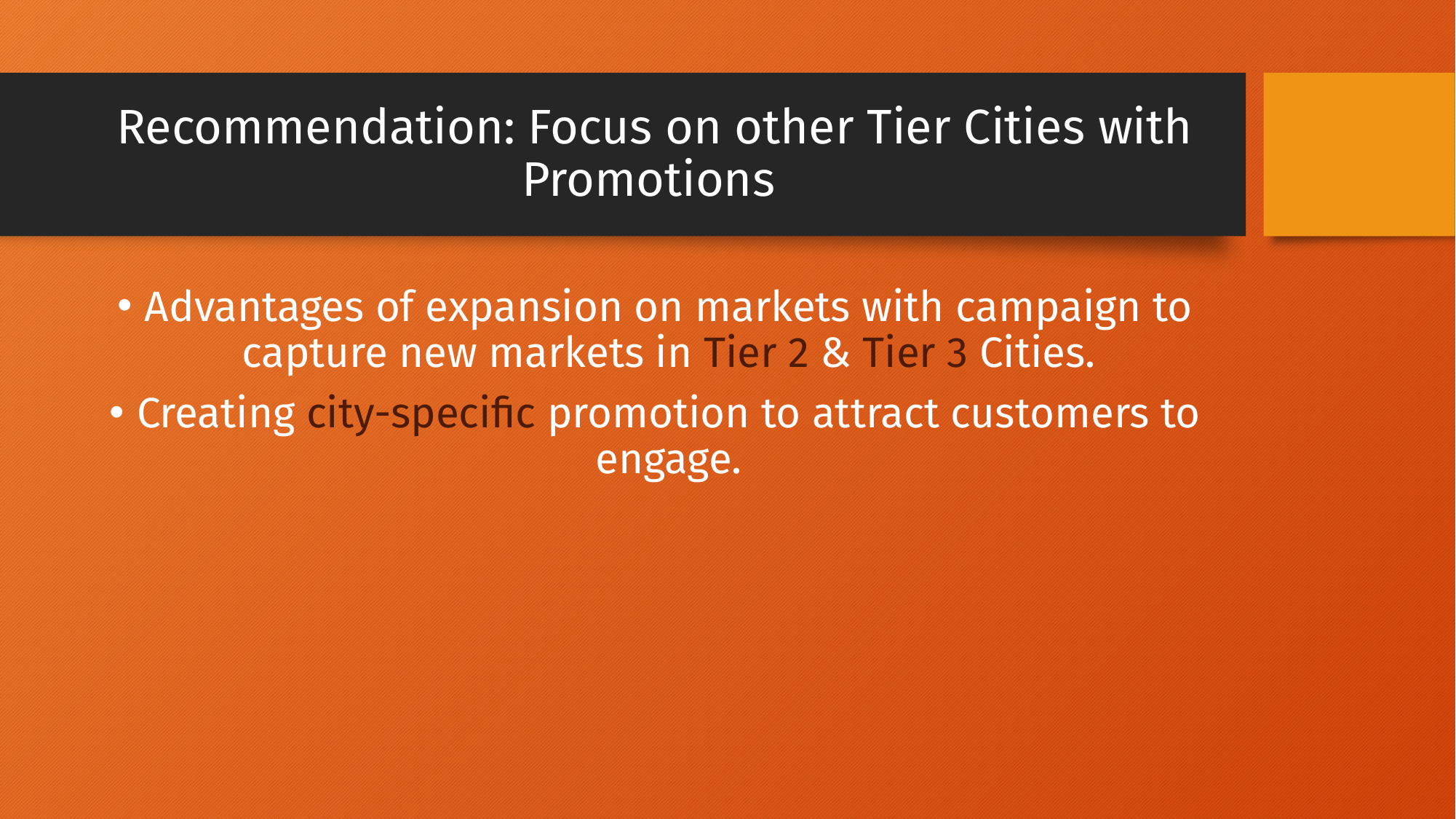

# Recommendation: Focus on other Tier Cities with Promotions
Advantages of expansion on markets with campaign to capture new markets in Tier 2 & Tier 3 Cities.
Creating city-specific promotion to attract customers to engage.